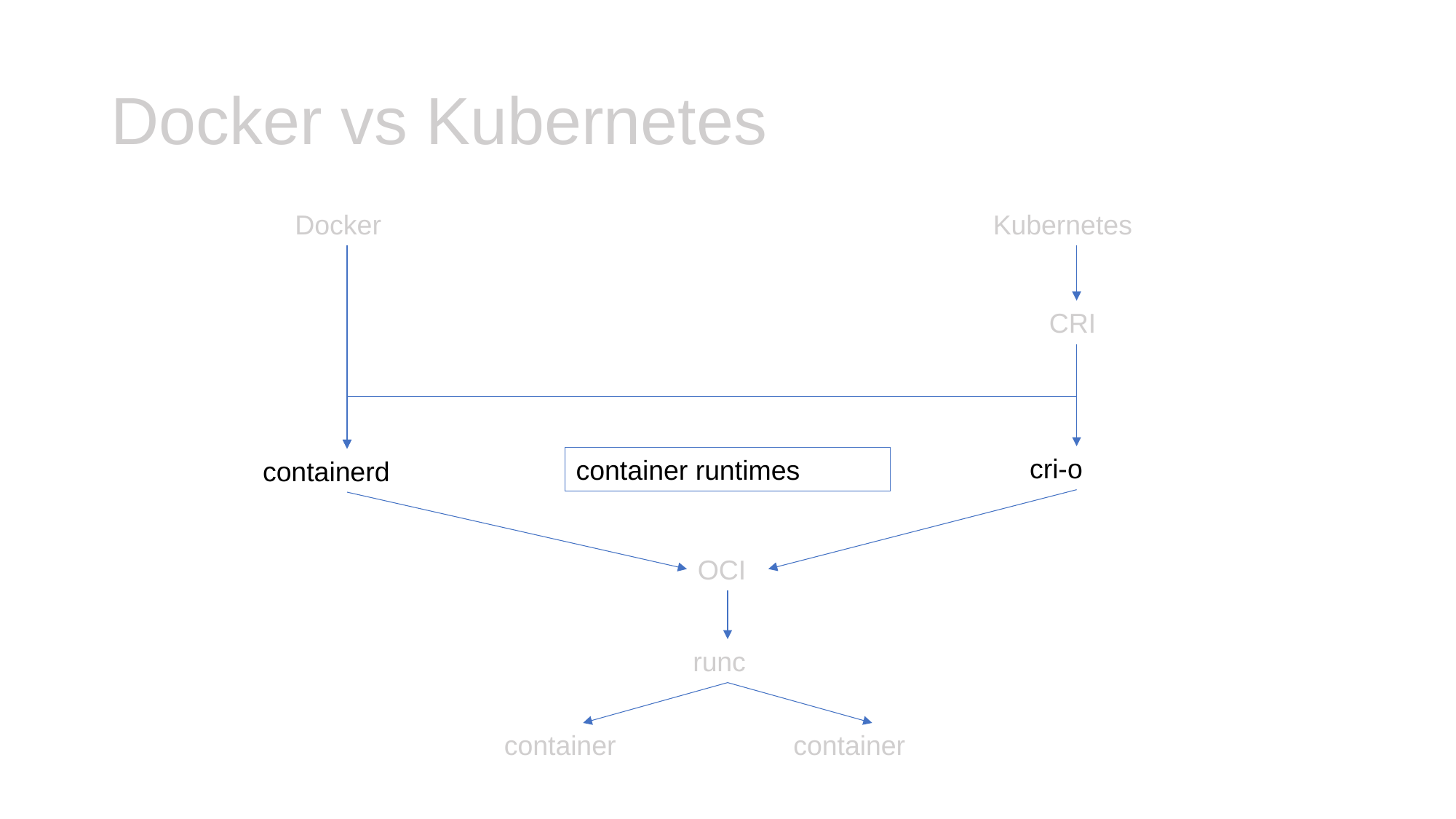

# Docker vs Kubernetes
Docker
Kubernetes
CRI
cri-o
container runtimes
containerd
OCI
runc
container
container